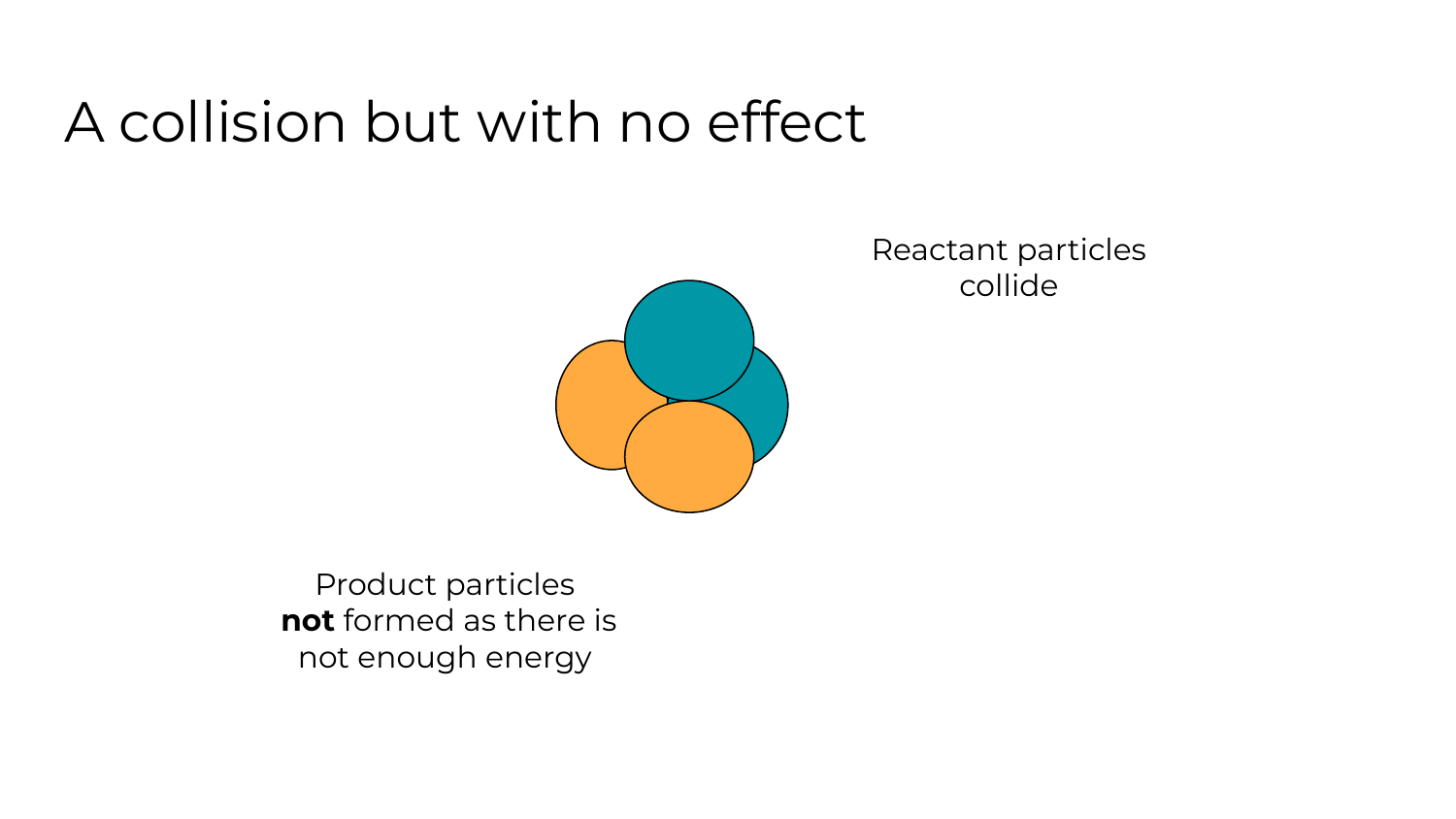

# A collision but with no effect
Reactant particles
collide

Product particles
 not formed as there is not enough energy